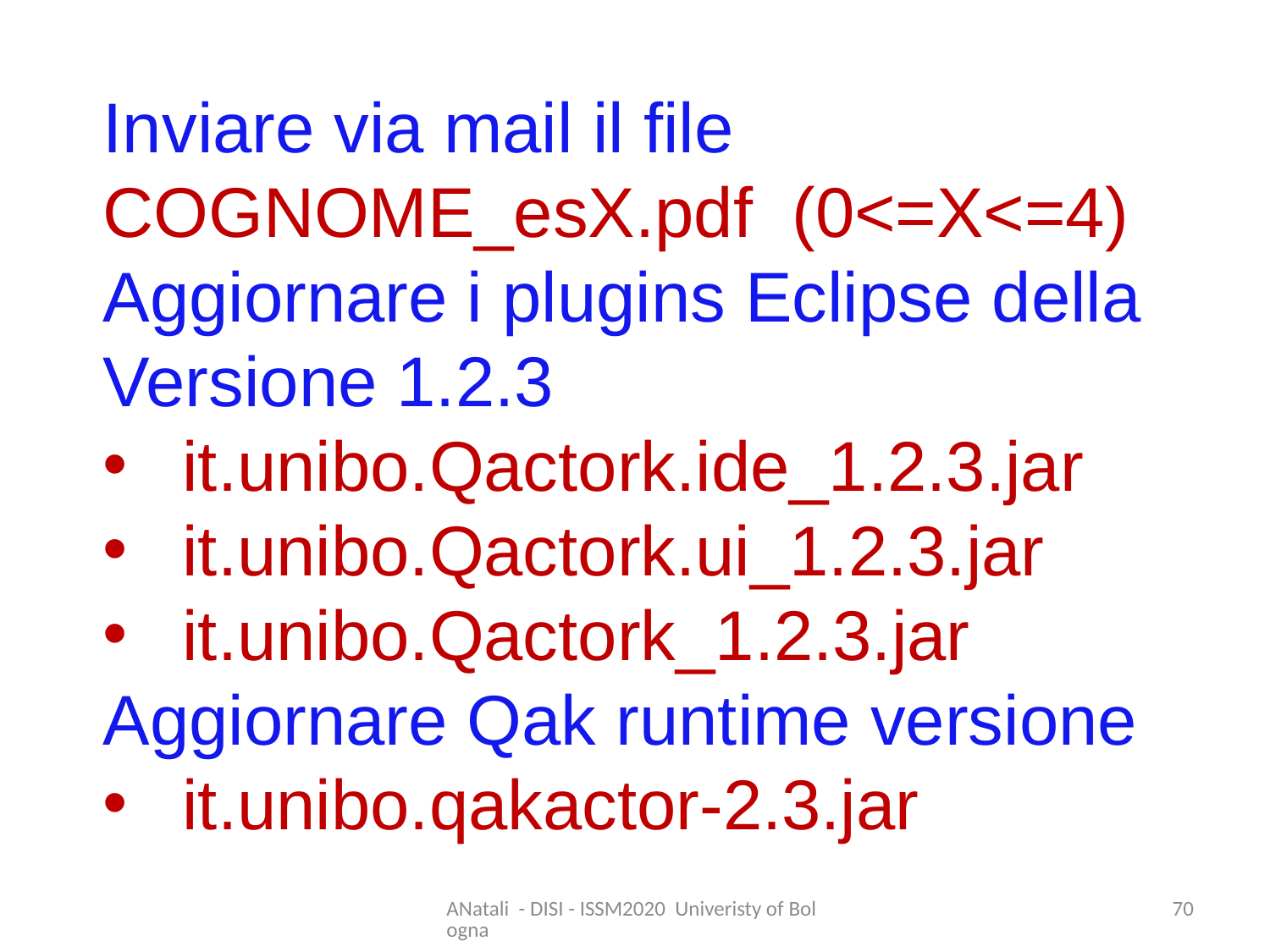

Inviare via mail il file
COGNOME_esX.pdf  (0<=X<=4)
Aggiornare i plugins Eclipse della
Versione 1.2.3
it.unibo.Qactork.ide_1.2.3.jar
it.unibo.Qactork.ui_1.2.3.jar
it.unibo.Qactork_1.2.3.jar
Aggiornare Qak runtime versione
it.unibo.qakactor-2.3.jar

ANatali  - DISI - ISSM2020  Univeristy of Bologna
70